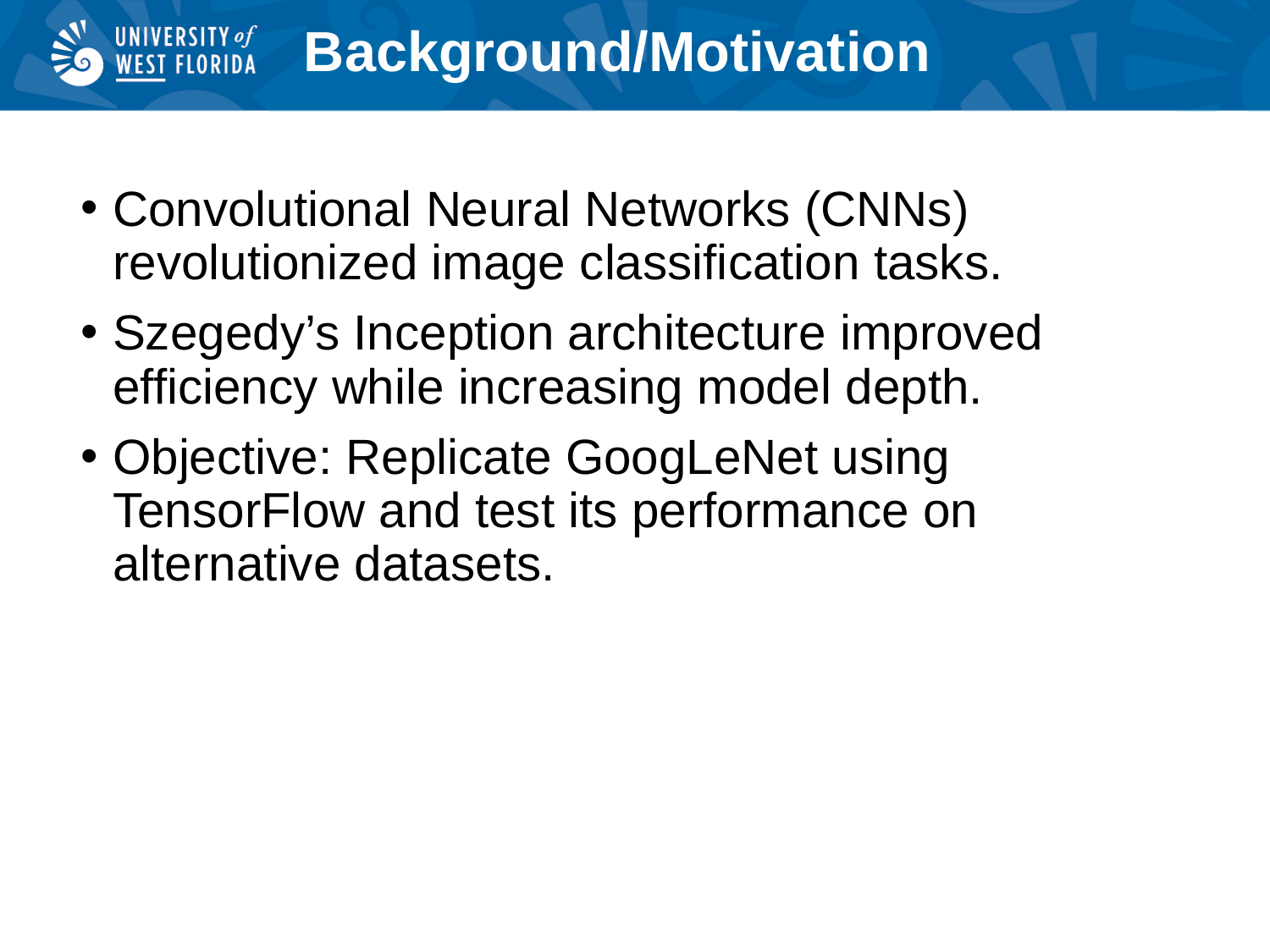

# Background/Motivation
Convolutional Neural Networks (CNNs) revolutionized image classification tasks.
Szegedy’s Inception architecture improved efficiency while increasing model depth.
Objective: Replicate GoogLeNet using TensorFlow and test its performance on alternative datasets.